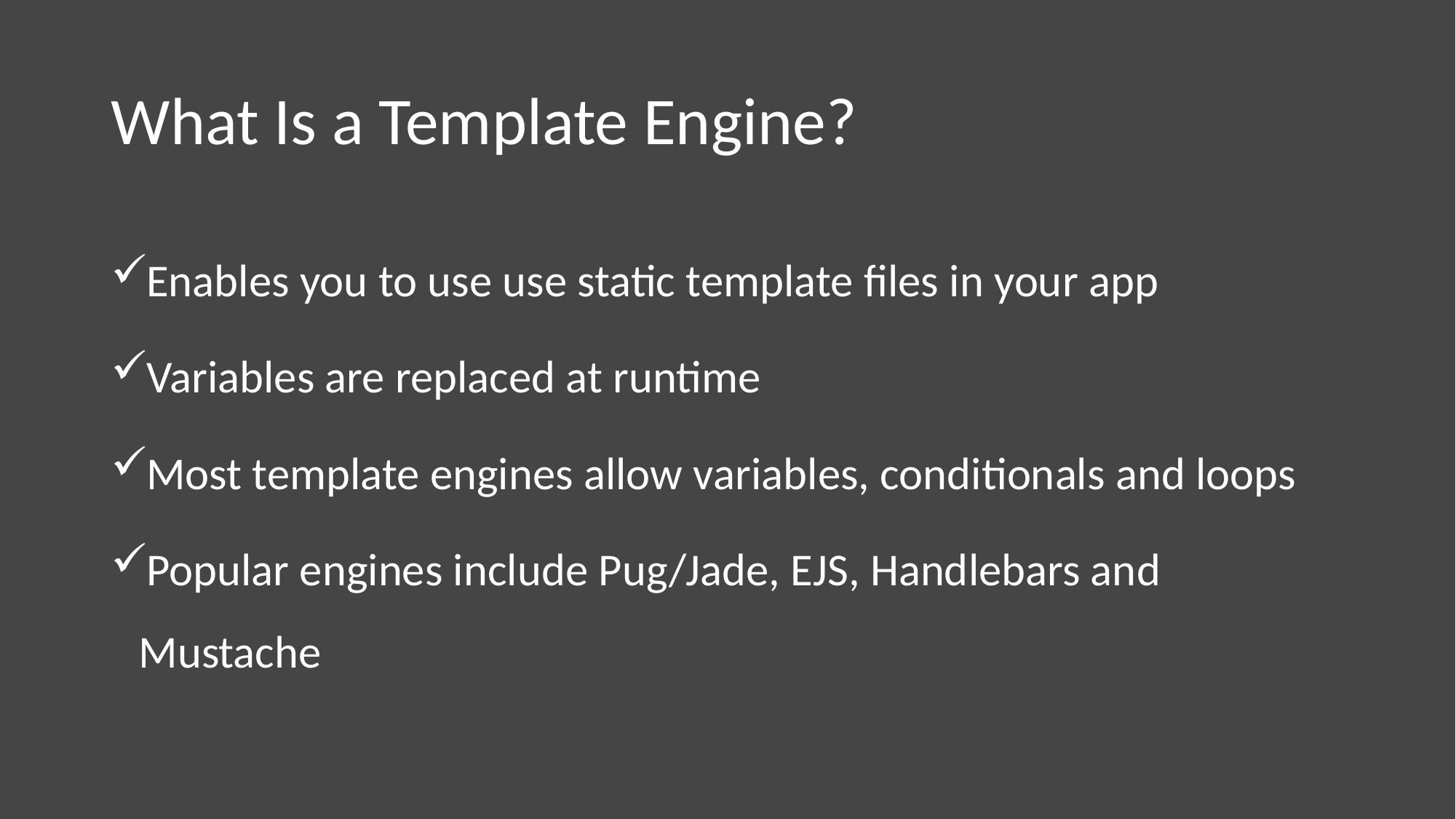

# What Is a Template Engine?
Enables you to use use static template files in your app
Variables are replaced at runtime
Most template engines allow variables, conditionals and loops
Popular engines include Pug/Jade, EJS, Handlebars and Mustache